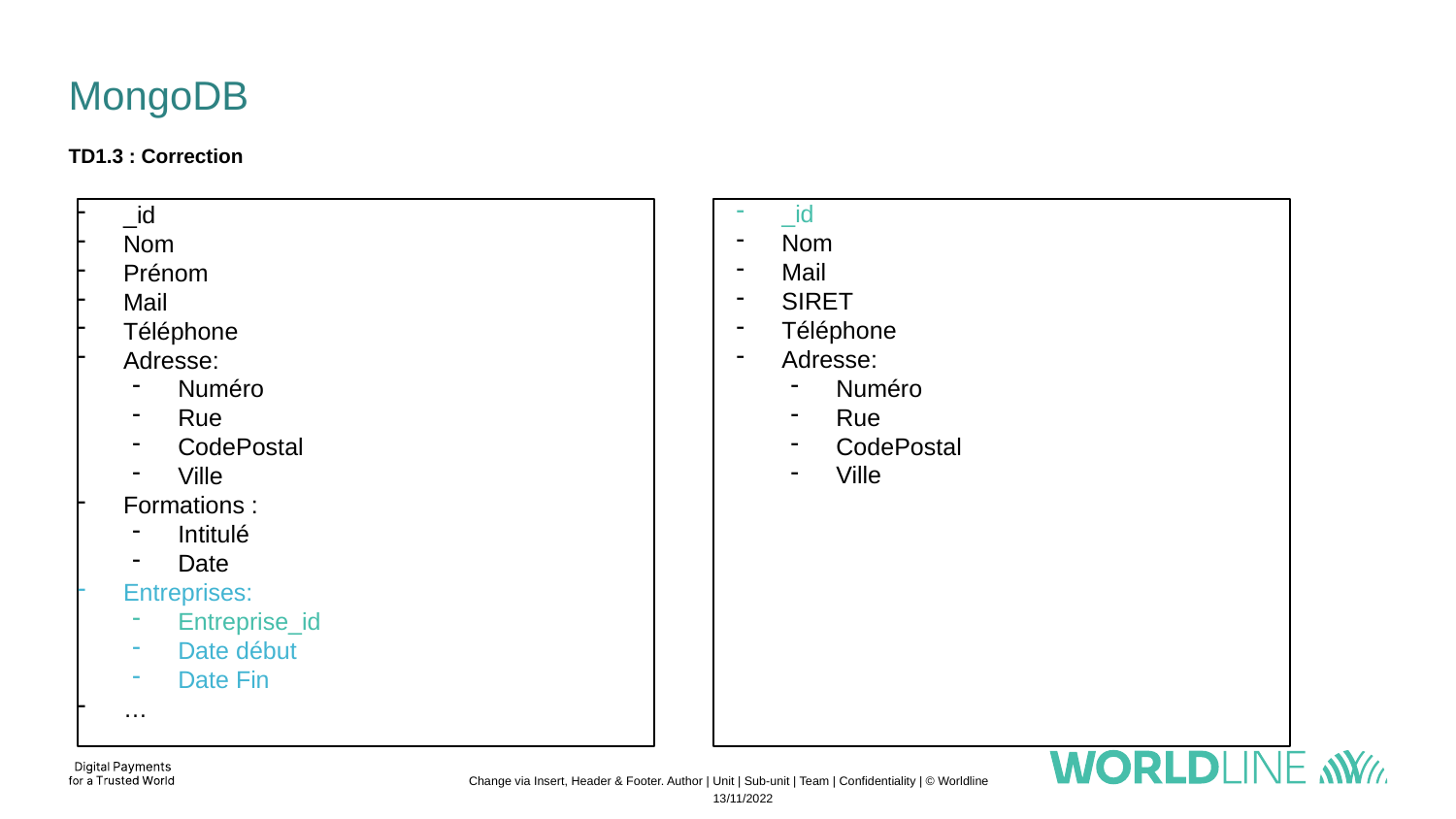

# MongoDB
TD1.3 : Correction

_id
Nom
Mail
SIRET
Téléphone
Adresse:
Numéro
Rue
CodePostal
Ville

_id
Nom
Prénom
Mail
Téléphone
Adresse:
Numéro
Rue
CodePostal
Ville
Formations :
Intitulé
Date
Entreprises:
Entreprise_id
Date début
Date Fin
…
Change via Insert, Header & Footer. Author | Unit | Sub-unit | Team | Confidentiality | © Worldline
13/11/2022